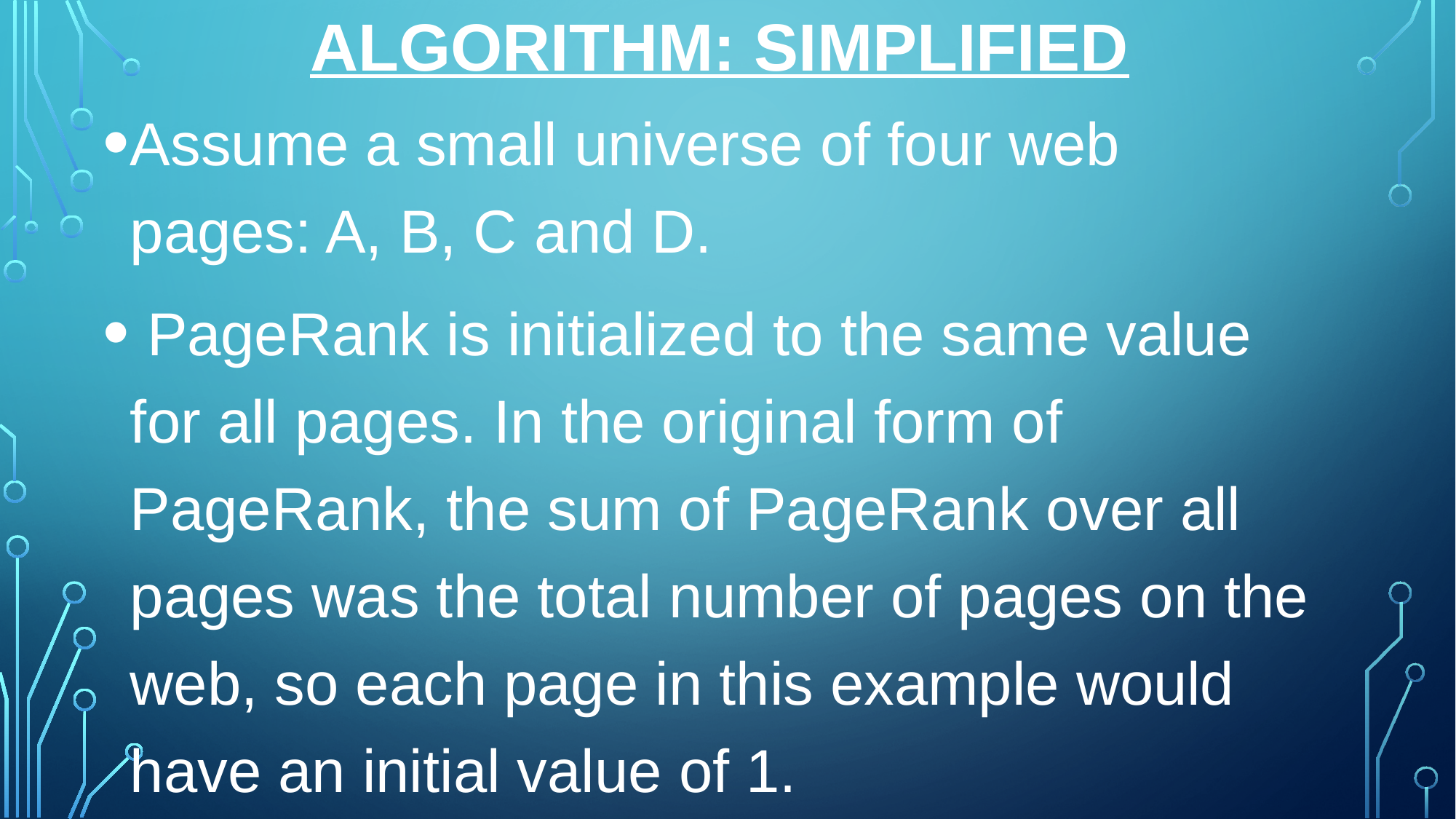

# Algorithm: Simplified
Assume a small universe of four web pages: A, B, C and D.
 PageRank is initialized to the same value for all pages. In the original form of PageRank, the sum of PageRank over all pages was the total number of pages on the web, so each page in this example would have an initial value of 1.